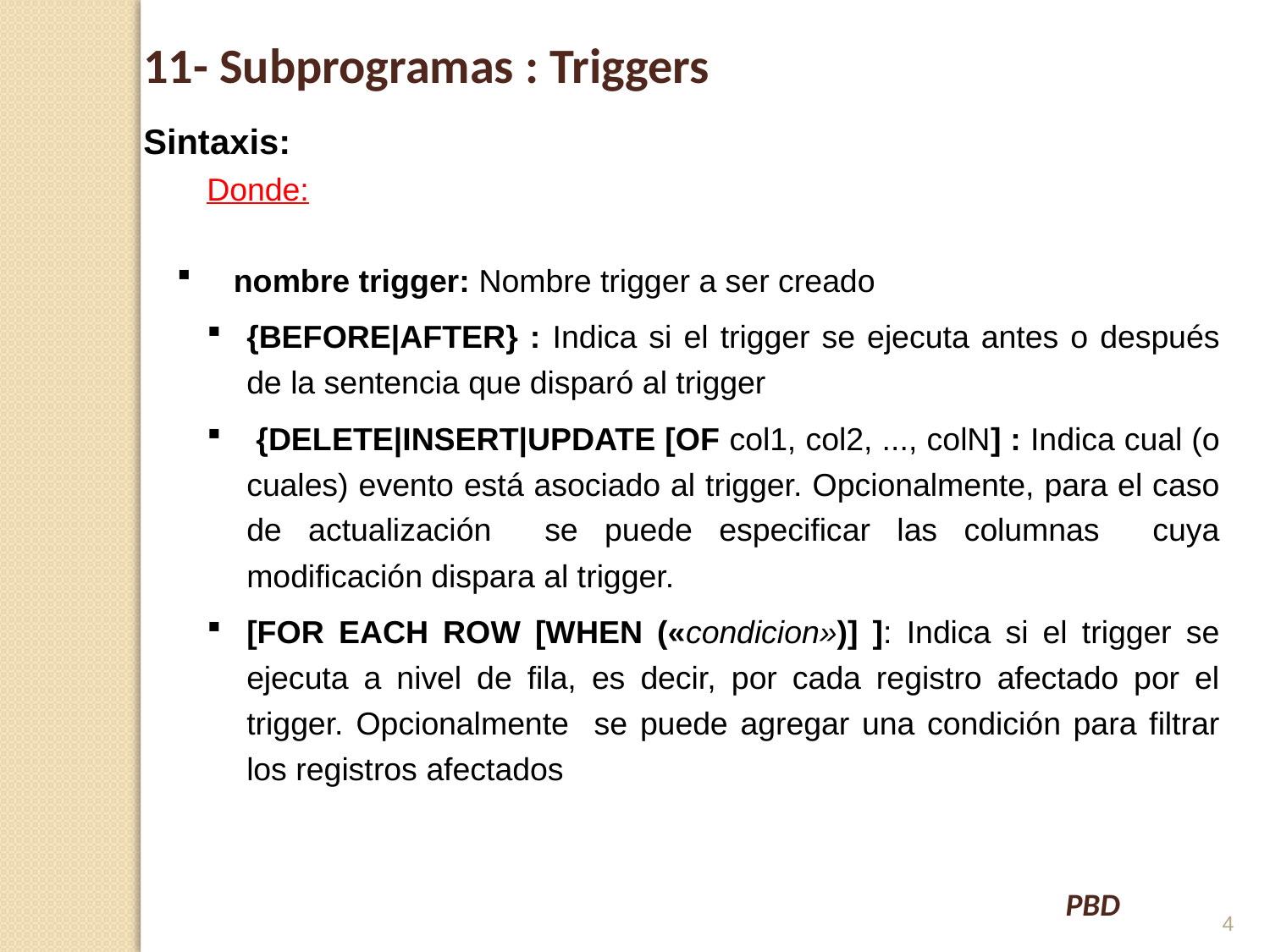

11- Subprogramas : Triggers
Sintaxis:
Donde:

   nombre trigger: Nombre trigger a ser creado
{BEFORE|AFTER} : Indica si el trigger se ejecuta antes o después de la sentencia que disparó al trigger
 {DELETE|INSERT|UPDATE [OF col1, col2, ..., colN] : Indica cual (o cuales) evento está asociado al trigger. Opcionalmente, para el caso de actualización  se puede especificar las columnas  cuya modificación dispara al trigger.
[FOR EACH ROW [WHEN («condicion»)] ]: Indica si el trigger se ejecuta a nivel de fila, es decir, por cada registro afectado por el trigger. Opcionalmente  se puede agregar una condición para filtrar los registros afectados
4
PBD